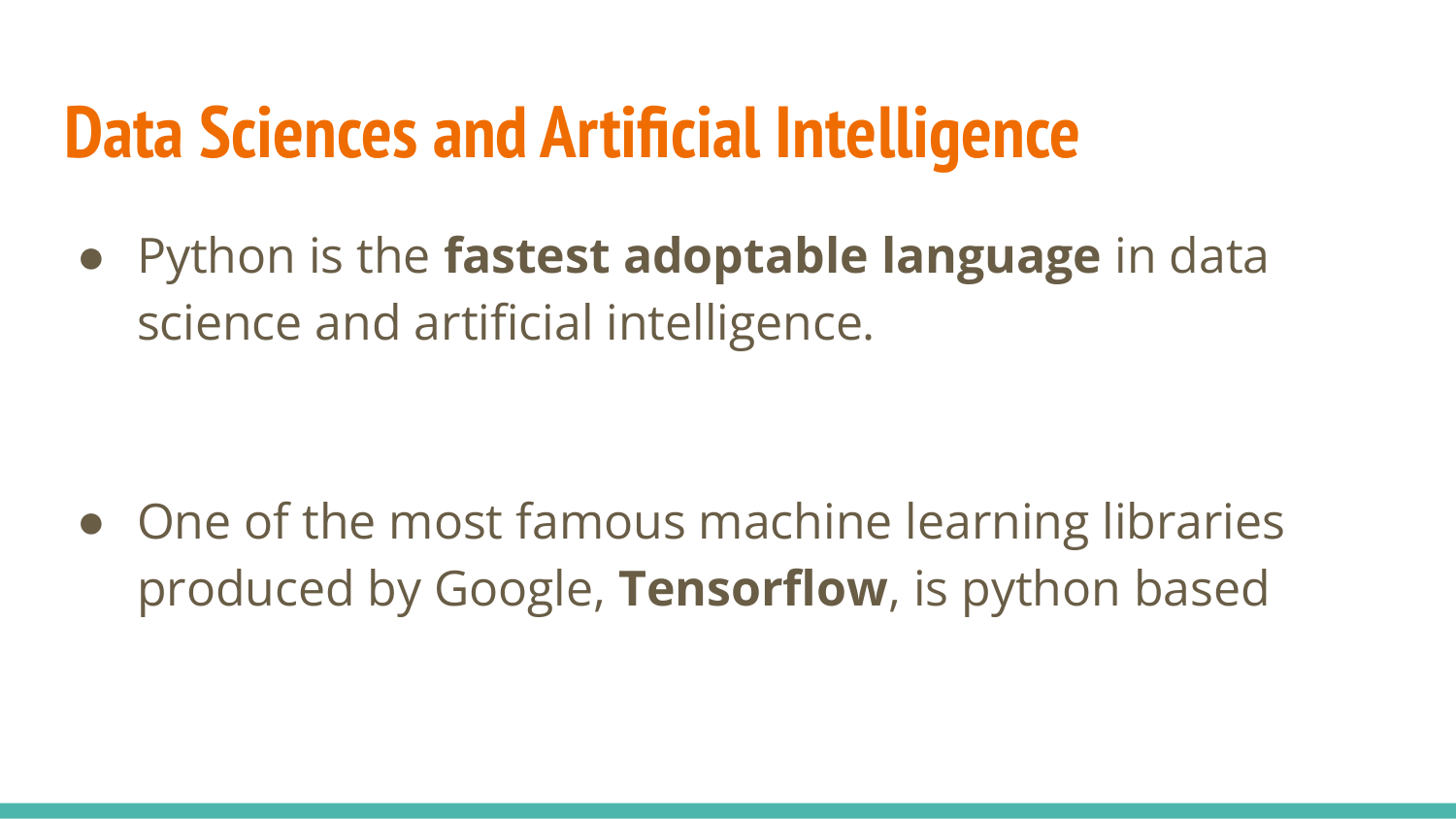

# Data Sciences and Artificial Intelligence
Python is the fastest adoptable language in data science and artificial intelligence.

One of the most famous machine learning libraries produced by Google, Tensorflow, is python based